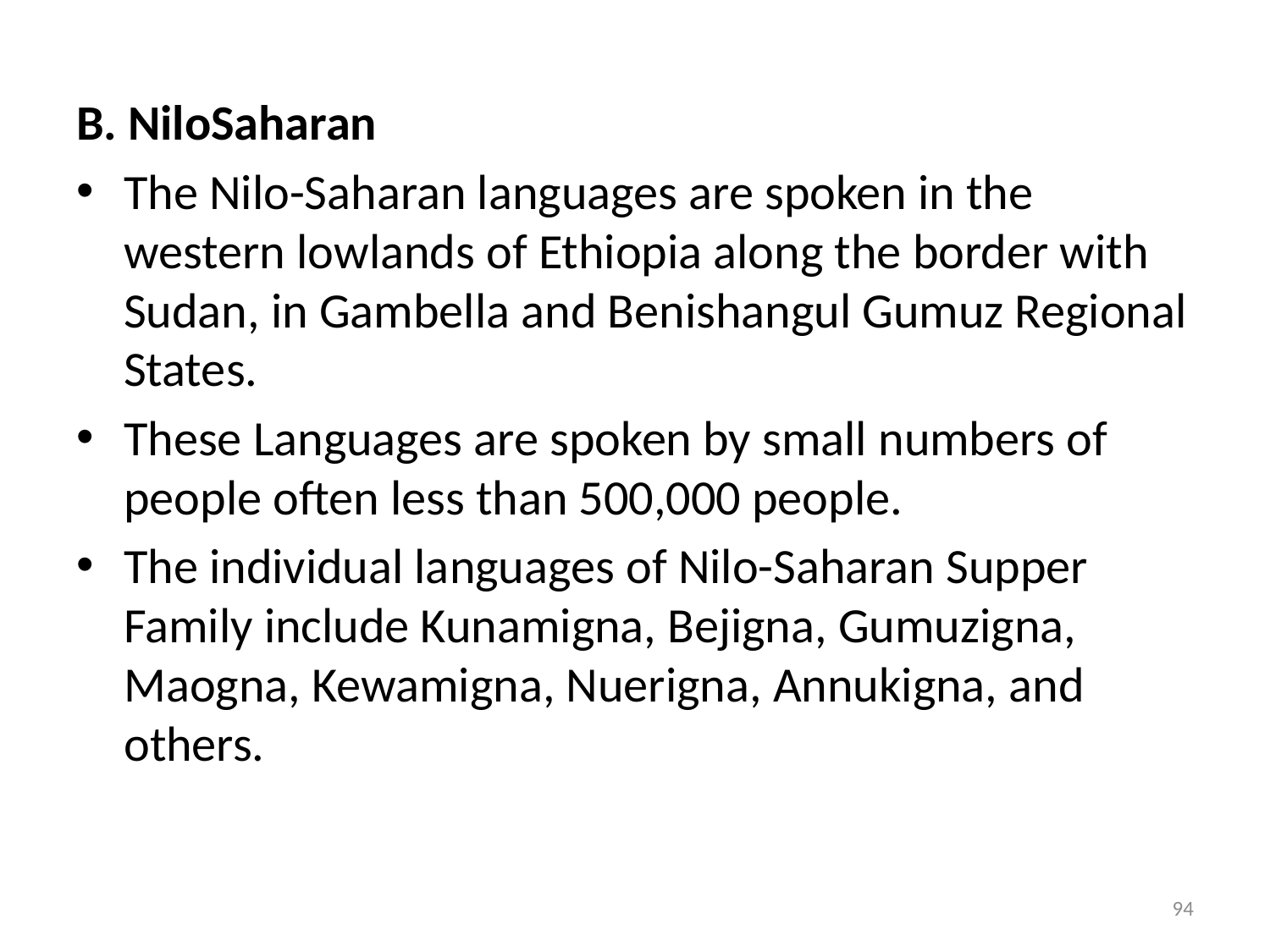

#
B. NiloSaharan
The Nilo-Saharan languages are spoken in the western lowlands of Ethiopia along the border with Sudan, in Gambella and Benishangul Gumuz Regional States.
These Languages are spoken by small numbers of people often less than 500,000 people.
The individual languages of Nilo-Saharan Supper Family include Kunamigna, Bejigna, Gumuzigna, Maogna, Kewamigna, Nuerigna, Annukigna, and others.
94